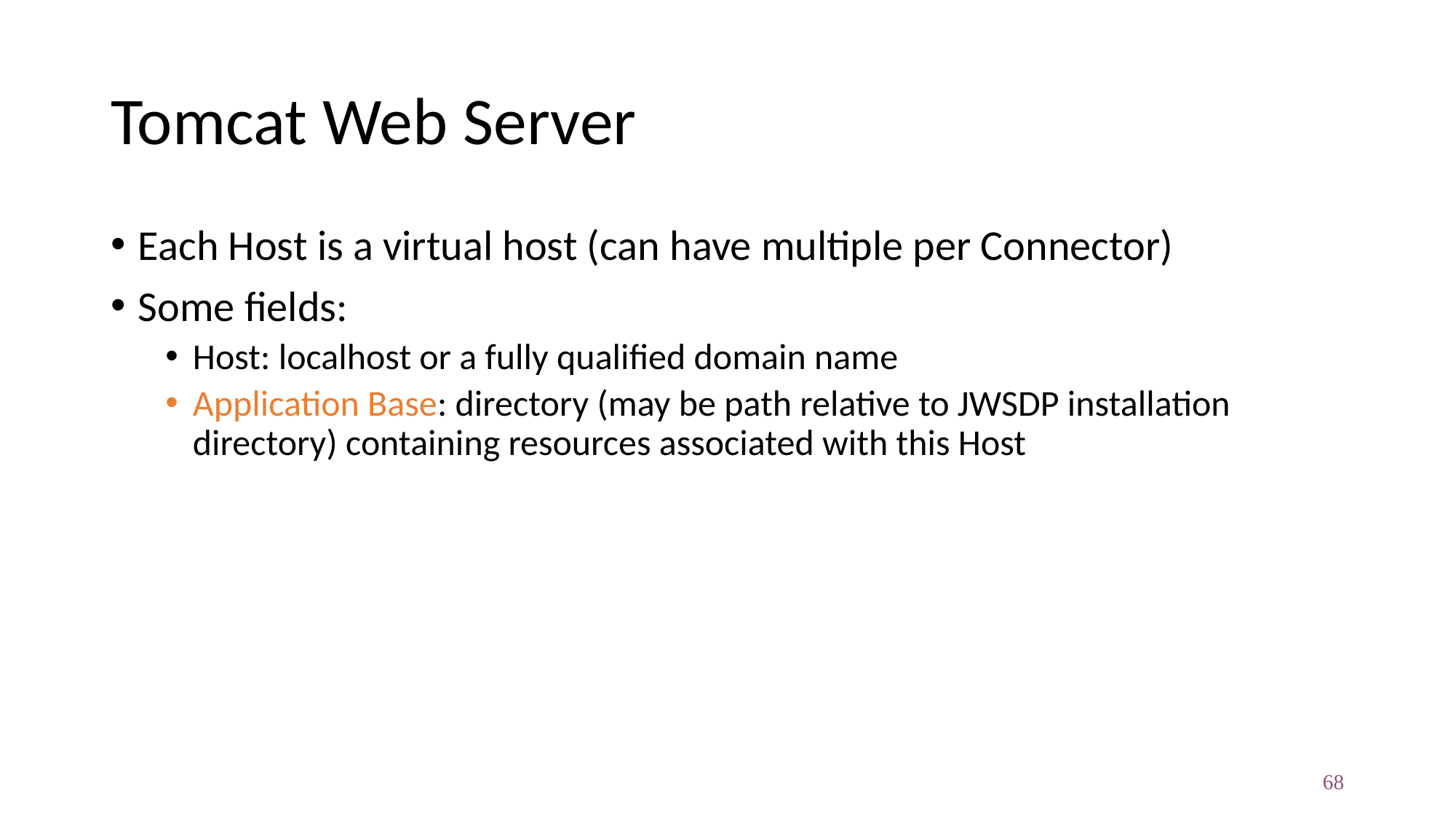

# Tomcat Web Server
Each Host is a virtual host (can have multiple per Connector)
Some fields:
Host: localhost or a fully qualified domain name
Application Base: directory (may be path relative to JWSDP installation directory) containing resources associated with this Host
68